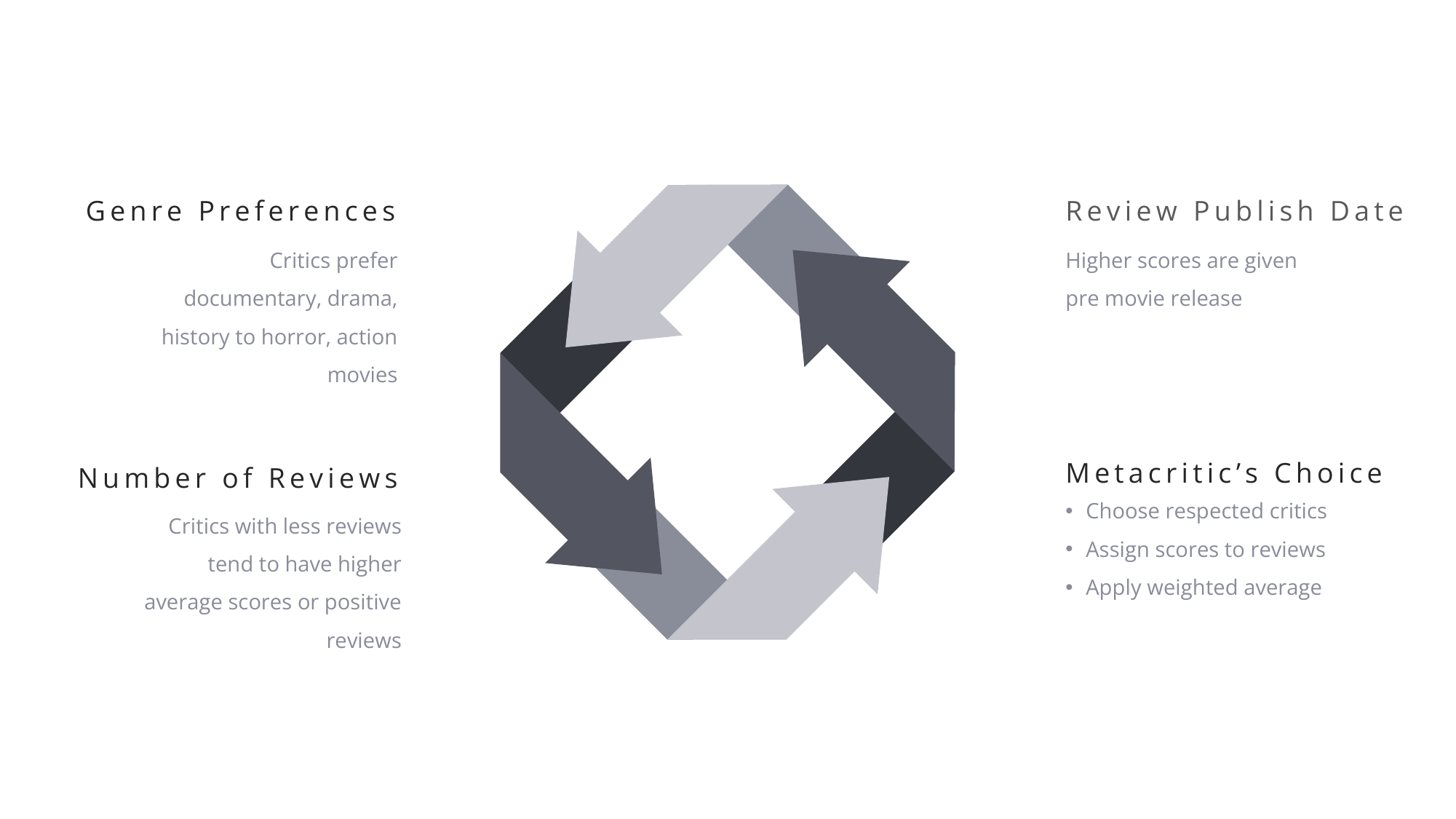

Genre Preferences
Critics prefer documentary, drama, history to horror, action movies
Review Publish Date
Higher scores are given pre movie release

Metacritic’s Choice
Choose respected critics
Assign scores to reviews
Apply weighted average
Number of Reviews
Critics with less reviews tend to have higher average scores or positive reviews